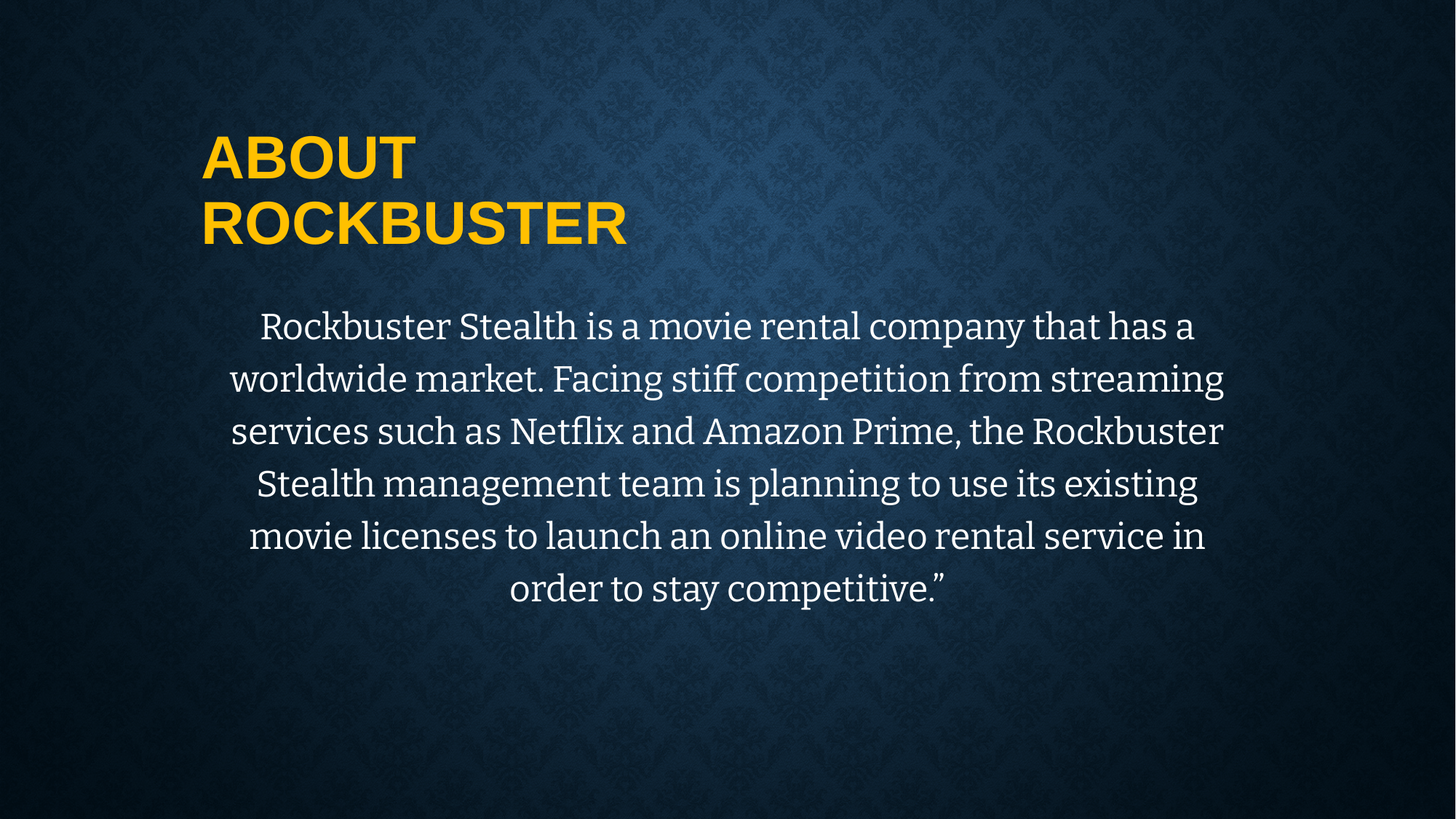

# ABOUT ROCKBUSTER
Rockbuster Stealth is a movie rental company that has a worldwide market. Facing stiff competition from streaming services such as Netflix and Amazon Prime, the Rockbuster Stealth management team is planning to use its existing movie licenses to launch an online video rental service in order to stay competitive.”